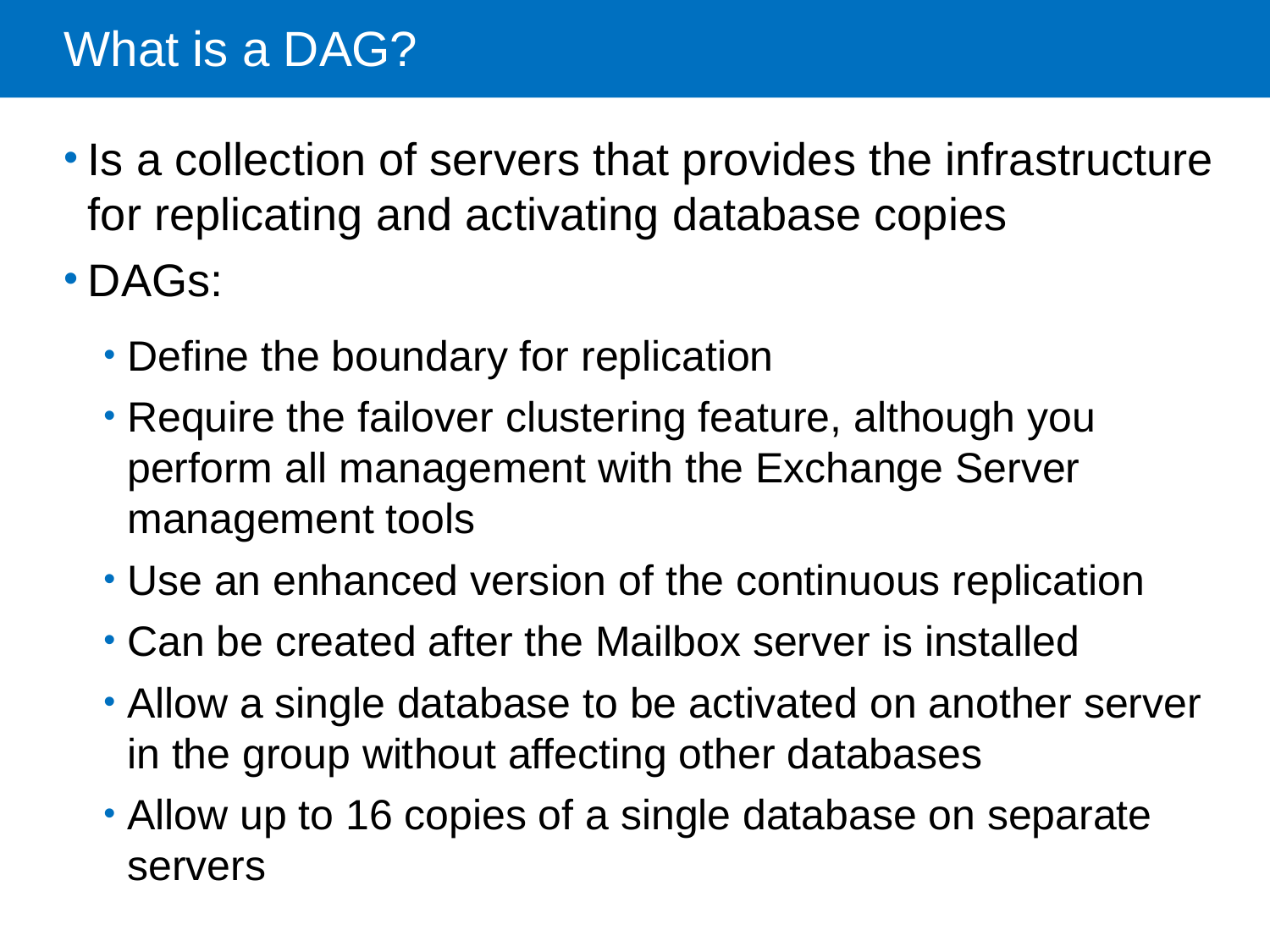

# What is a DAG?
Is a collection of servers that provides the infrastructure for replicating and activating database copies
DAGs:
Define the boundary for replication
Require the failover clustering feature, although you perform all management with the Exchange Server management tools
Use an enhanced version of the continuous replication
Can be created after the Mailbox server is installed
Allow a single database to be activated on another server in the group without affecting other databases
Allow up to 16 copies of a single database on separate servers